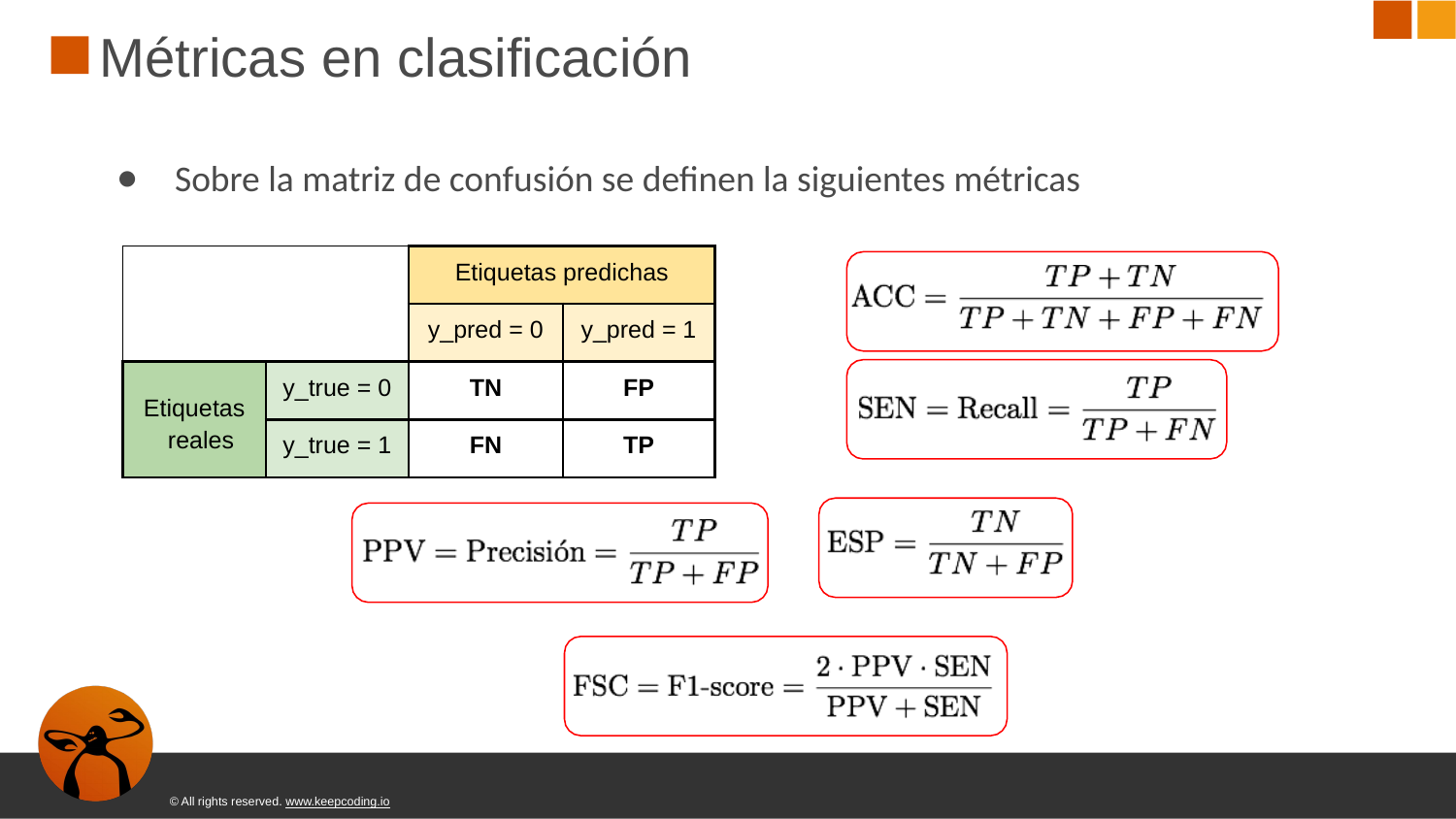

# Métricas en clasificación
Sobre la matriz de confusión se definen la siguientes métricas
|  |  | Etiquetas predichas |  |
| --- | --- | --- | --- |
|  |  | y\_pred = 0 | y\_pred = 1 |
| Etiquetas reales | y\_true = 0 | TN | FP |
|  | y\_true = 1 | FN | TP |

© All rights reserved. www.keepcoding.io